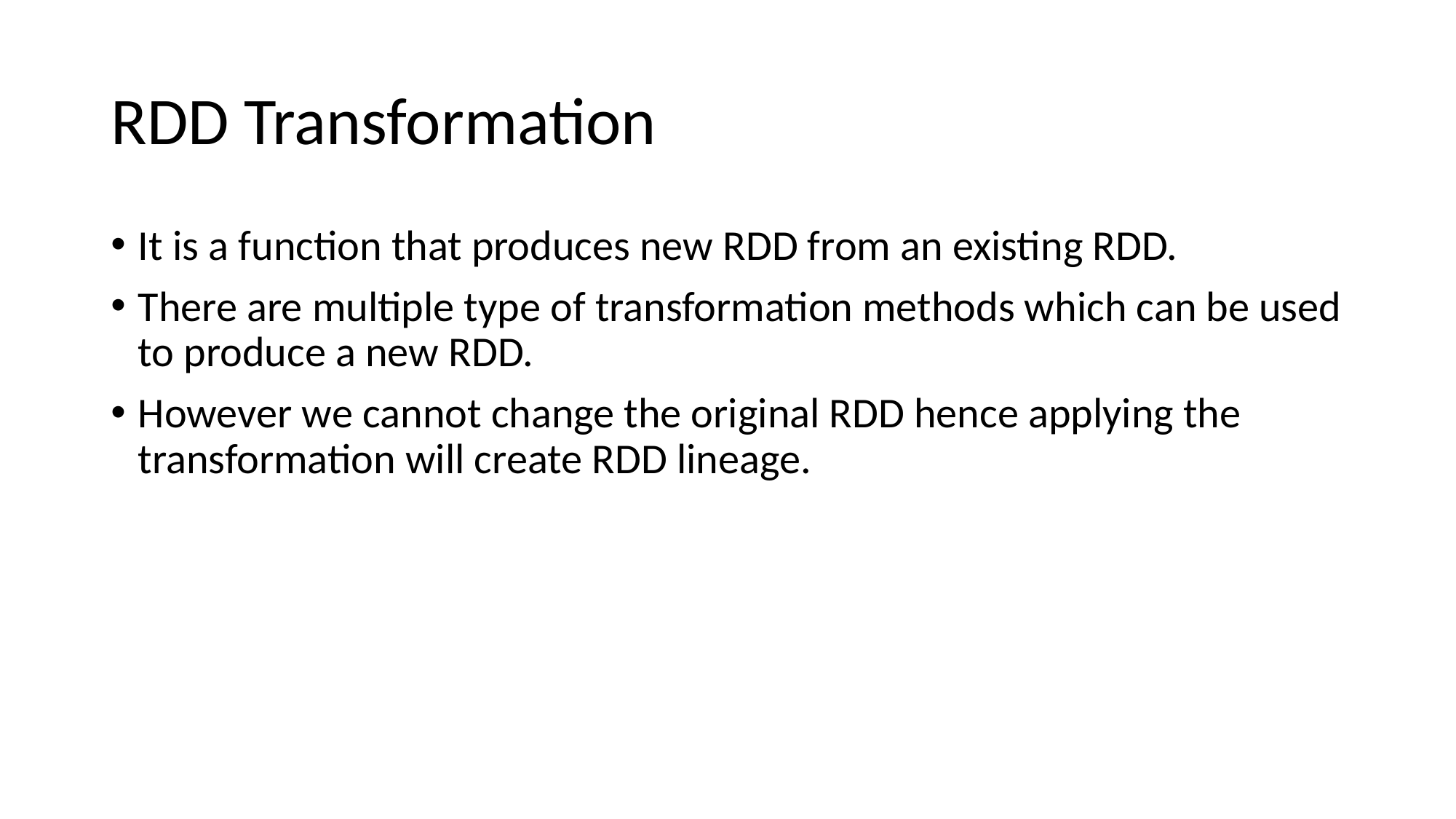

# RDD Transformation
It is a function that produces new RDD from an existing RDD.
There are multiple type of transformation methods which can be used to produce a new RDD.
However we cannot change the original RDD hence applying the transformation will create RDD lineage.